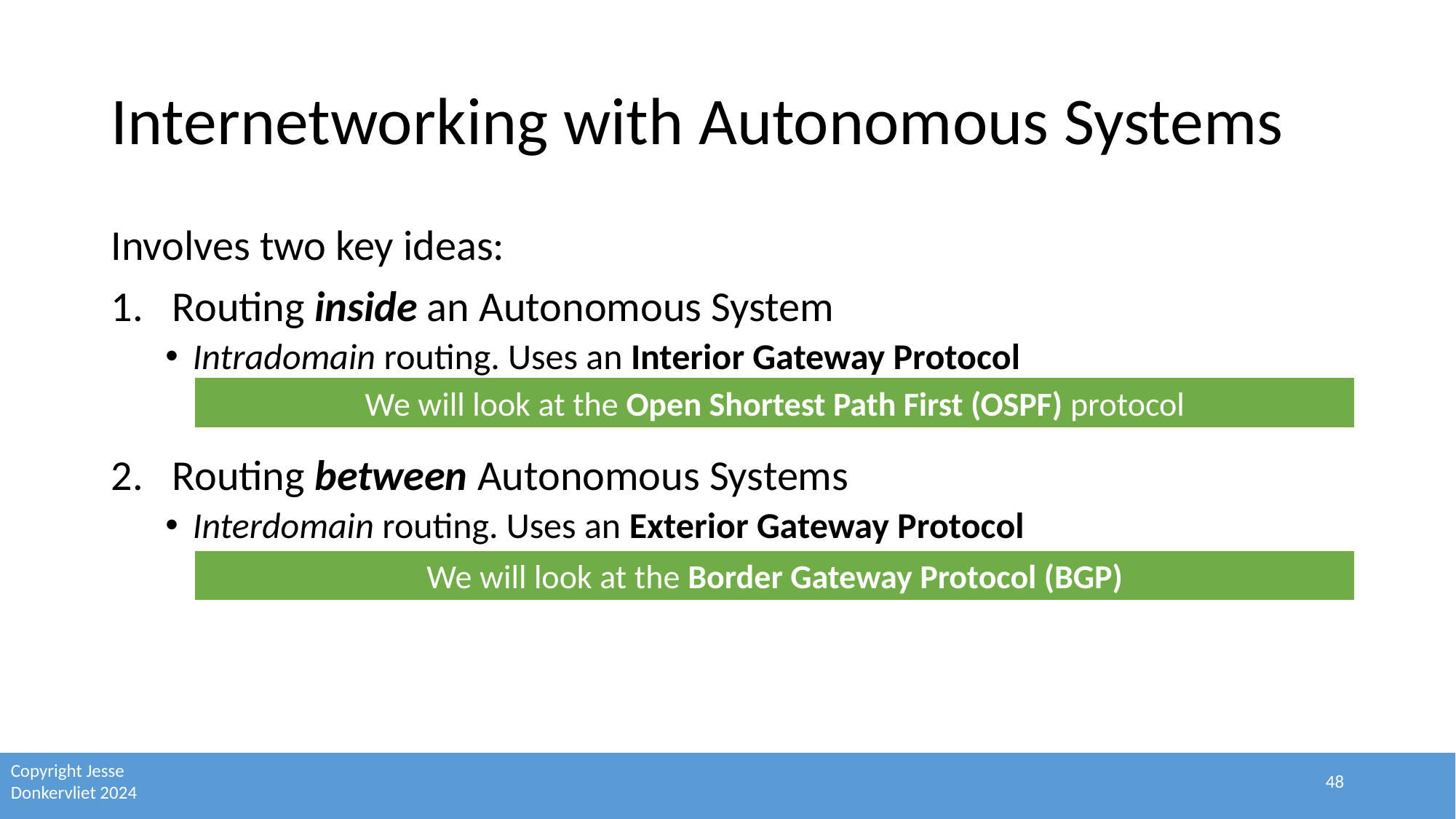

# Internetworking with Autonomous Systems
Involves two key ideas:
Routing inside an Autonomous System
Intradomain routing. Uses an Interior Gateway Protocol

Routing between Autonomous Systems
Interdomain routing. Uses an Exterior Gateway Protocol
We will look at the Open Shortest Path First (OSPF) protocol
We will look at the Border Gateway Protocol (BGP)

48